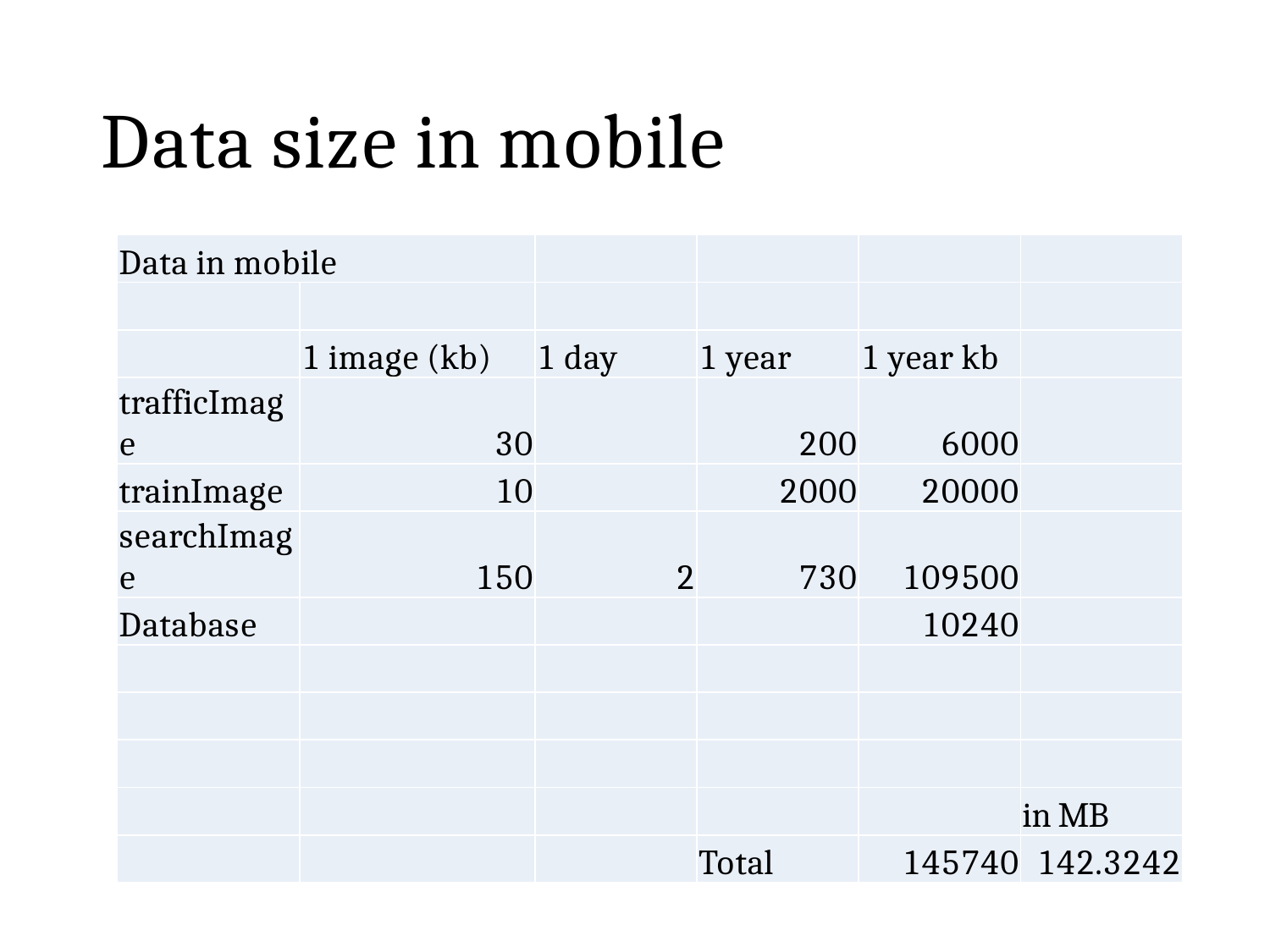

# Data size in mobile
| Data in mobile |  |  |  |  |  |
| --- | --- | --- | --- | --- | --- |
|  |  |  |  |  |  |
|  | 1 image (kb) | 1 day | 1 year | 1 year kb |  |
| trafficImage | 30 |  | 200 | 6000 |  |
| trainImage | 10 |  | 2000 | 20000 |  |
| searchImage | 150 | 2 | 730 | 109500 |  |
| Database |  |  |  | 10240 |  |
|  |  |  |  |  |  |
|  |  |  |  |  |  |
|  |  |  |  |  |  |
|  |  |  |  |  | in MB |
|  |  |  | Total | 145740 | 142.3242 |